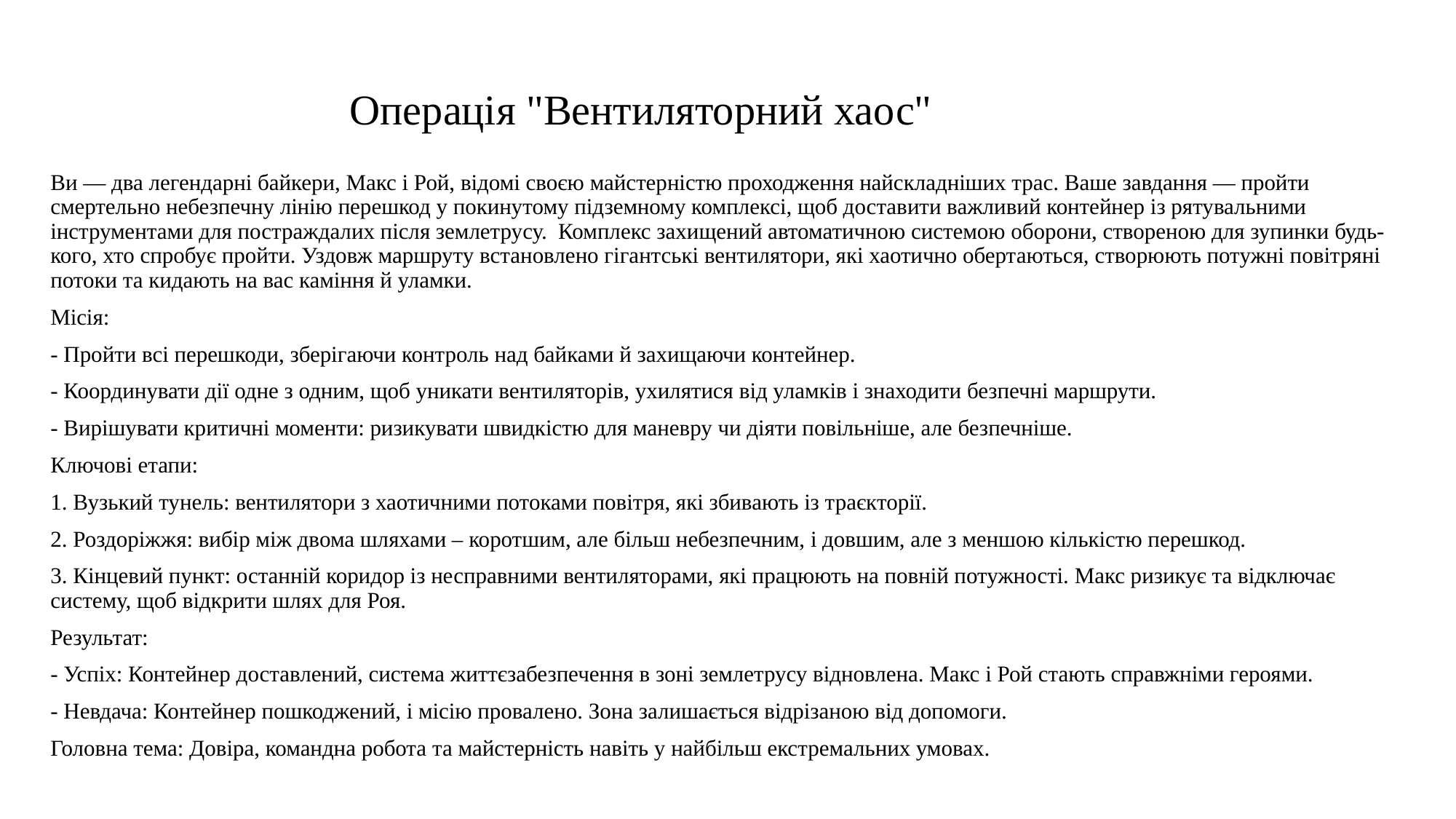

# Операція "Вентиляторний хаос"

Ви — два легендарні байкери, Макс і Рой, відомі своєю майстерністю проходження найскладніших трас. Ваше завдання — пройти смертельно небезпечну лінію перешкод у покинутому підземному комплексі, щоб доставити важливий контейнер із рятувальними інструментами для постраждалих після землетрусу.  Комплекс захищений автоматичною системою оборони, створеною для зупинки будь-кого, хто спробує пройти. Уздовж маршруту встановлено гігантські вентилятори, які хаотично обертаються, створюють потужні повітряні потоки та кидають на вас каміння й уламки.
Місія:
- Пройти всі перешкоди, зберігаючи контроль над байками й захищаючи контейнер.
- Координувати дії одне з одним, щоб уникати вентиляторів, ухилятися від уламків і знаходити безпечні маршрути.
- Вирішувати критичні моменти: ризикувати швидкістю для маневру чи діяти повільніше, але безпечніше.
Ключові етапи:
1. Вузький тунель: вентилятори з хаотичними потоками повітря, які збивають із траєкторії.
2. Роздоріжжя: вибір між двома шляхами – коротшим, але більш небезпечним, і довшим, але з меншою кількістю перешкод.
3. Кінцевий пункт: останній коридор із несправними вентиляторами, які працюють на повній потужності. Макс ризикує та відключає систему, щоб відкрити шлях для Роя.
Результат:
- Успіх: Контейнер доставлений, система життєзабезпечення в зоні землетрусу відновлена. Макс і Рой стають справжніми героями.
- Невдача: Контейнер пошкоджений, і місію провалено. Зона залишається відрізаною від допомоги.
Головна тема: Довіра, командна робота та майстерність навіть у найбільш екстремальних умовах.